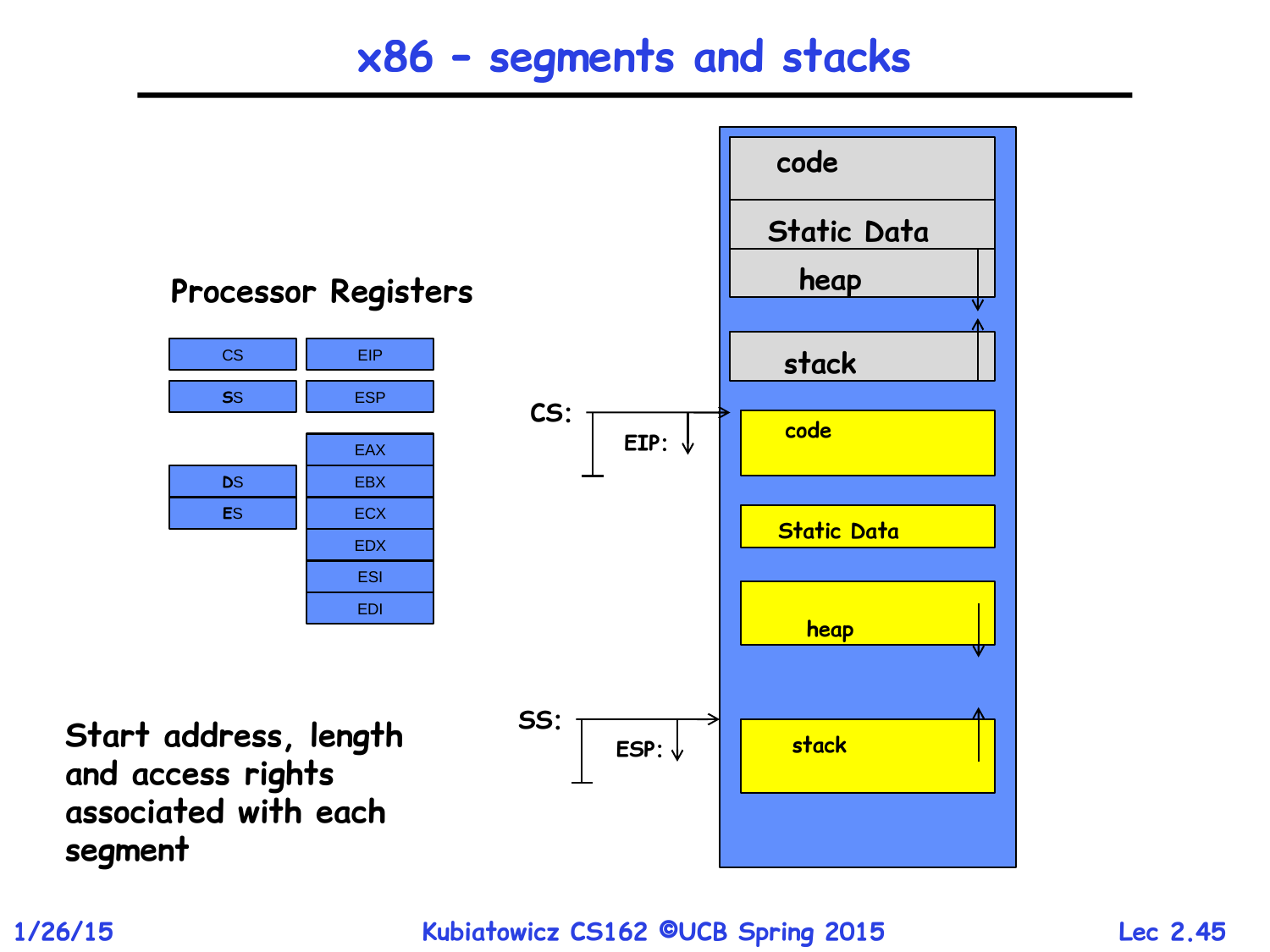

# x86 – segments and stacks

code

Static Data

heap

stack
Processor Registers
CS
EIP
SS
ESP
CS:

code
EIP:
EAX
DS
EBX
ES
ECX

Static Data
EDX
ESI

EDI

heap
SS:
Start address, length and access rights associated with each segment

stack
ESP: